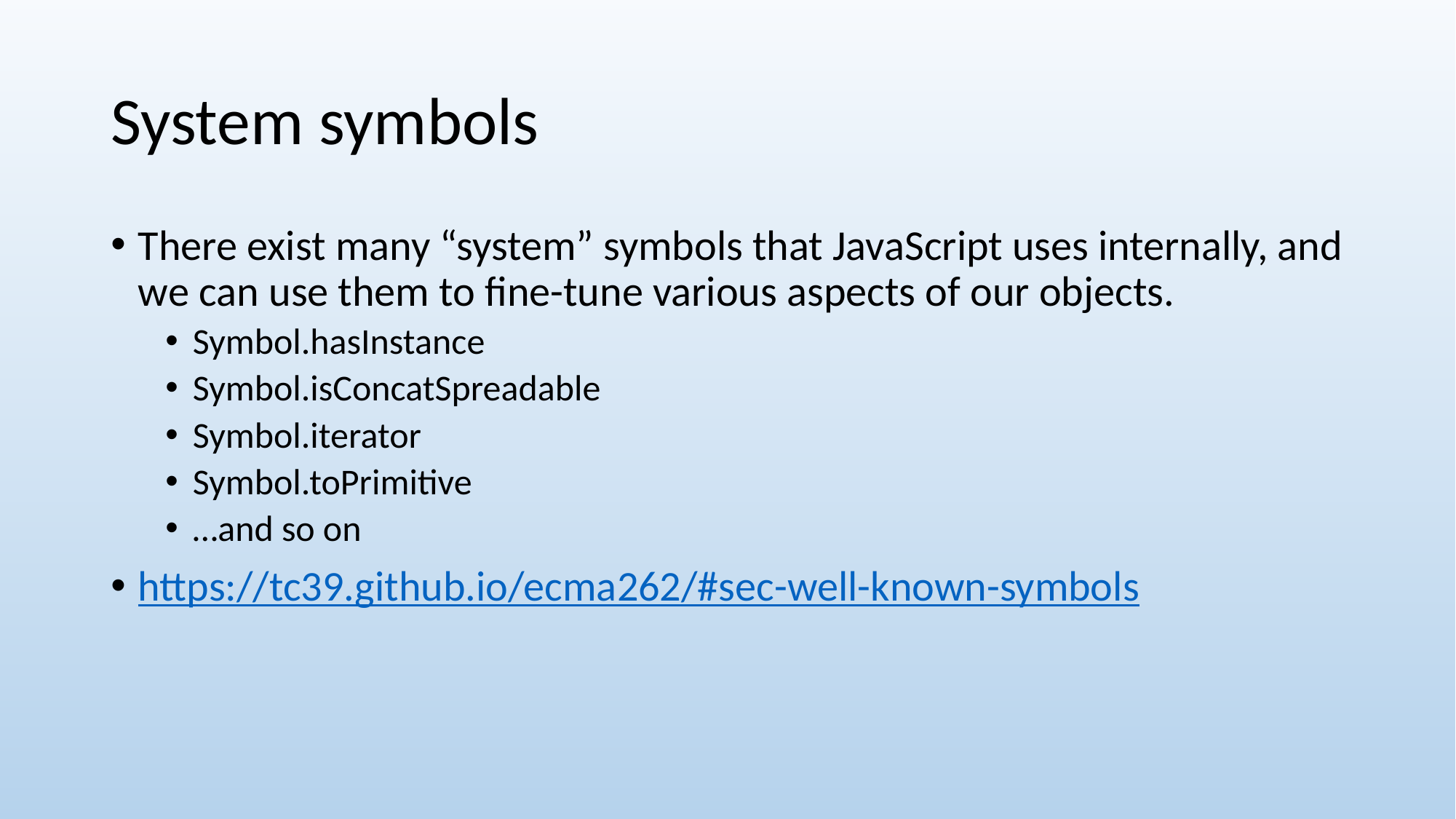

# System symbols
There exist many “system” symbols that JavaScript uses internally, and we can use them to fine-tune various aspects of our objects.
Symbol.hasInstance
Symbol.isConcatSpreadable
Symbol.iterator
Symbol.toPrimitive
…and so on
https://tc39.github.io/ecma262/#sec-well-known-symbols